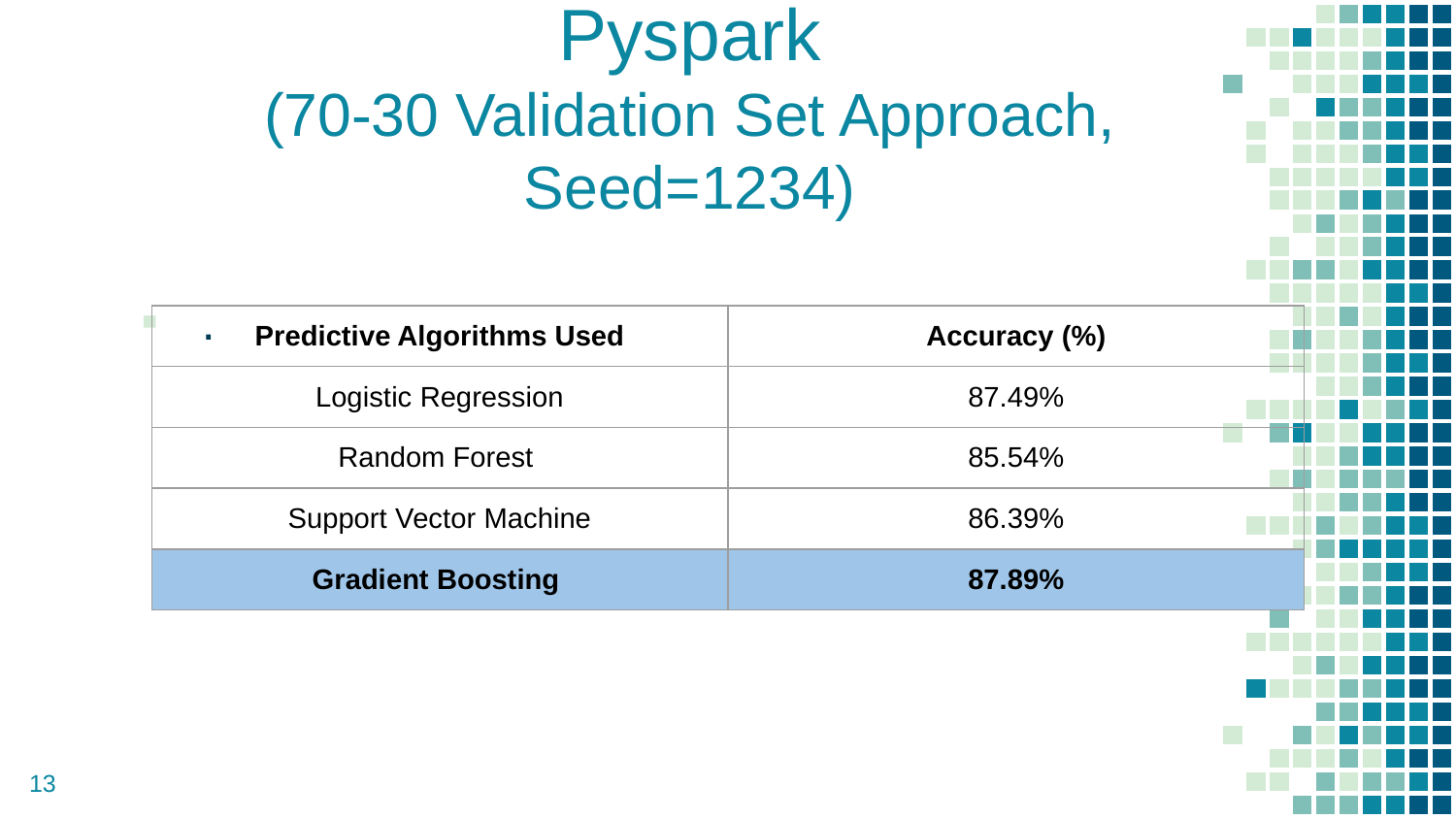

# Predictive Analysis using Pyspark
(70-30 Validation Set Approach, Seed=1234)
.

| Predictive Algorithms Used | Accuracy (%) |
| --- | --- |
| Logistic Regression | 87.49% |
| Random Forest | 85.54% |
| Support Vector Machine | 86.39% |
| Gradient Boosting | 87.89% |
13